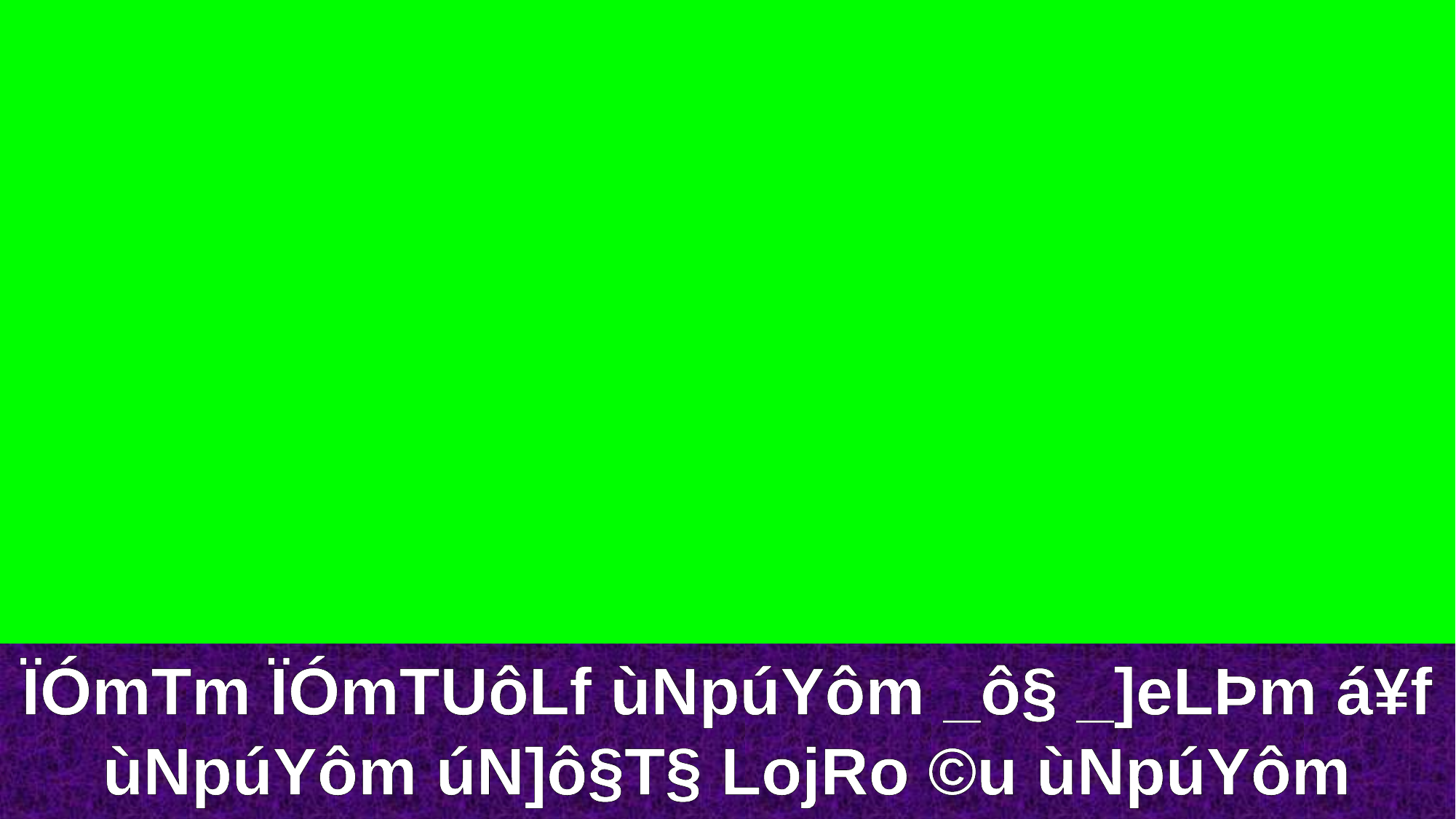

ÏÓmTm ÏÓmTUôLf ùNpúYôm _ô§ _]eLÞm á¥f ùNpúYôm úN]ô§T§ LojRo ©u ùNpúYôm